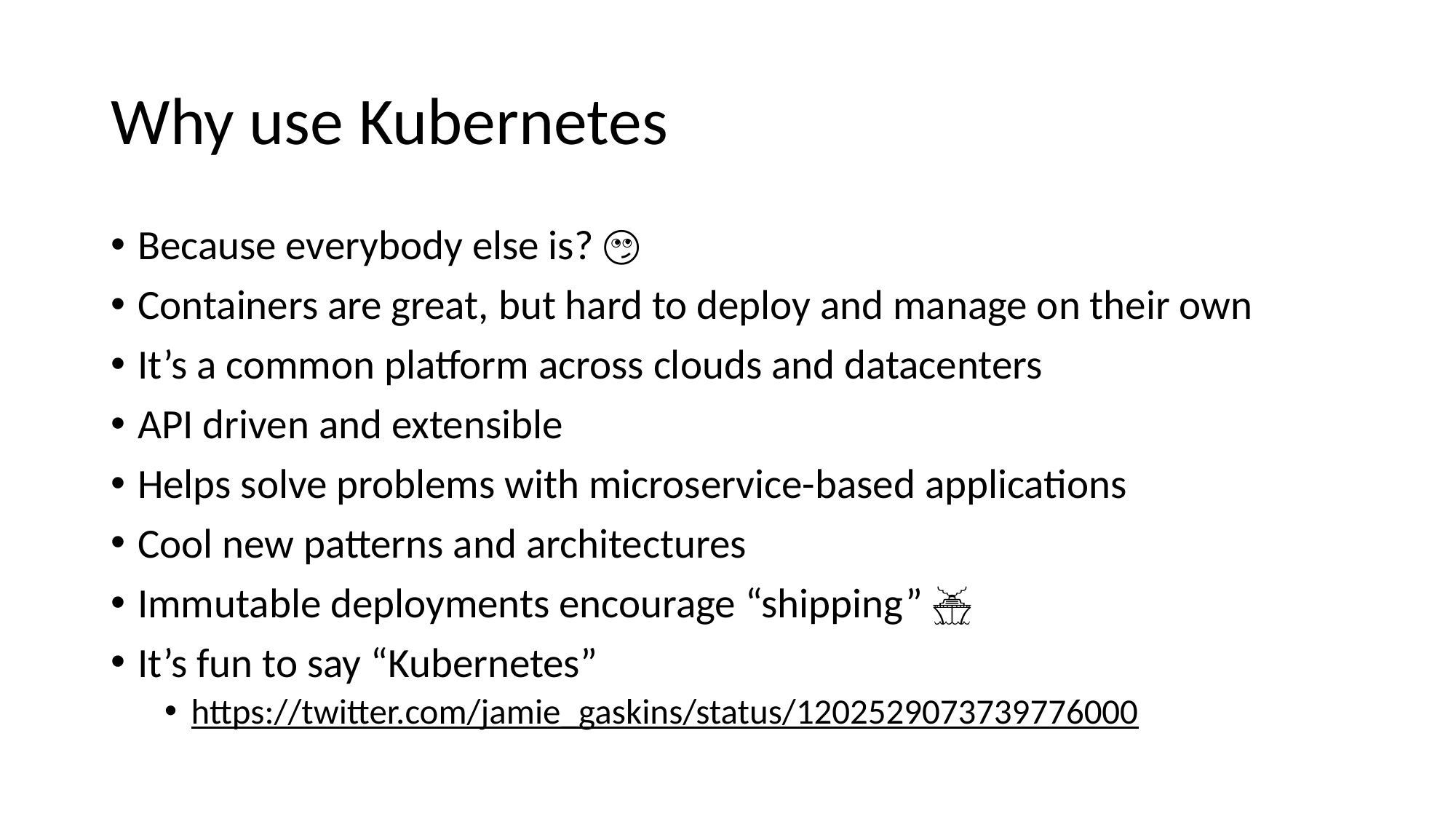

# Why use Kubernetes
Because everybody else is? 🙄
Containers are great, but hard to deploy and manage on their own
It’s a common platform across clouds and datacenters
API driven and extensible
Helps solve problems with microservice-based applications
Cool new patterns and architectures
Immutable deployments encourage “shipping” 🚢
It’s fun to say “Kubernetes”
https://twitter.com/jamie_gaskins/status/1202529073739776000